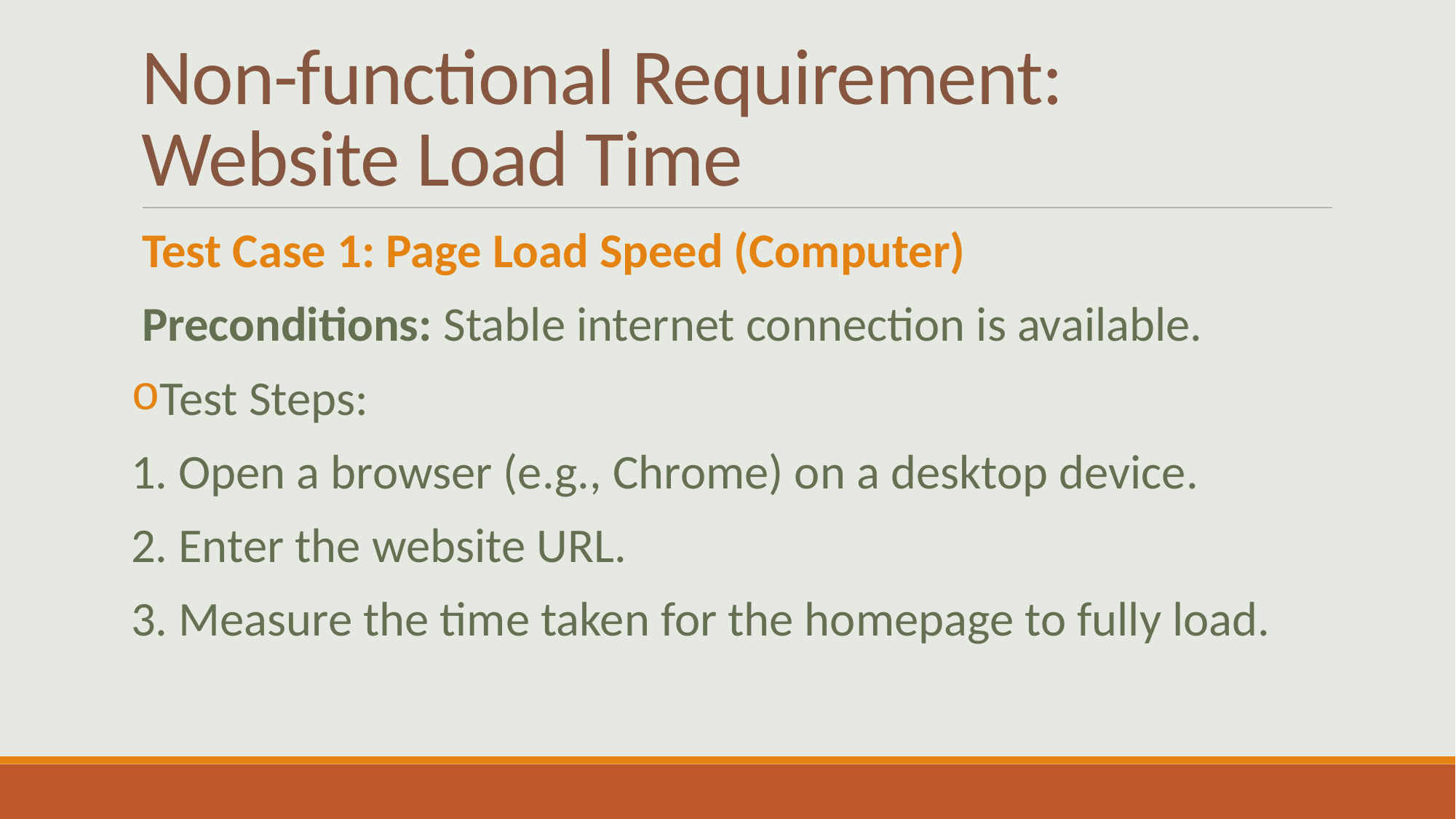

# Non-functional Requirement: Website Load Time
Test Case 1: Page Load Speed (Computer)
Preconditions: Stable internet connection is available.
Test Steps:
1. Open a browser (e.g., Chrome) on a desktop device.
2. Enter the website URL.
3. Measure the time taken for the homepage to fully load.